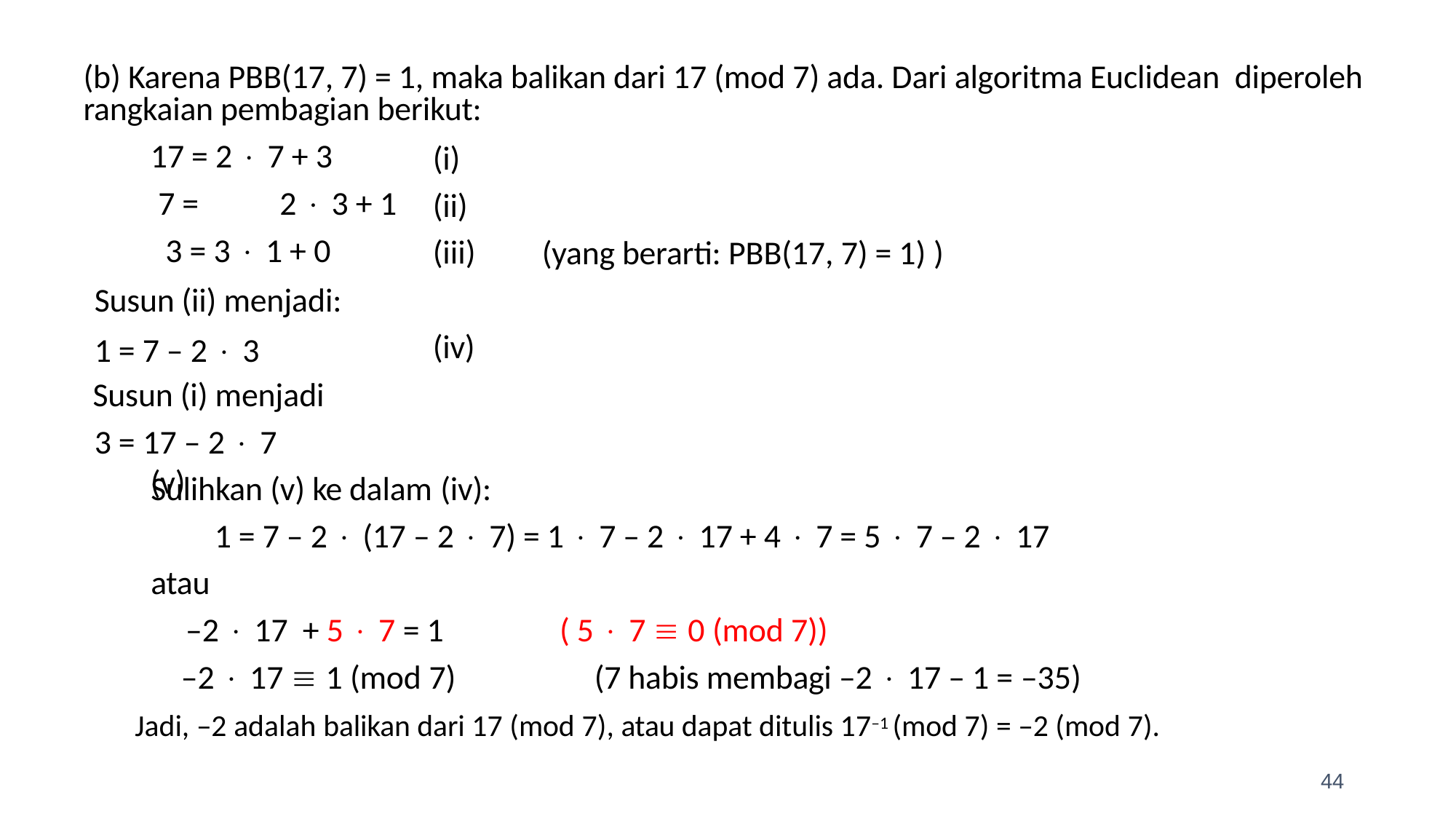

# (b) Karena PBB(17, 7) = 1, maka balikan dari 17 (mod 7) ada. Dari algoritma Euclidean  diperoleh	rangkaian pembagian berikut:
17 = 2 ⋅ 7 + 3
7 =	2 ⋅ 3 + 1
3 = 3 ⋅ 1 + 0
Susun (ii) menjadi:
1 = 7 – 2 ⋅ 3
Susun (i) menjadi
3 = 17 – 2 ⋅ 7	       (v)
(i)
(ii)
(iii)
(yang berarti: PBB(17, 7) = 1) )
(iv)
Sulihkan (v) ke dalam (iv):
1 = 7 – 2 ⋅ (17 – 2 ⋅ 7) = 1 ⋅ 7 – 2 ⋅ 17 + 4 ⋅ 7 = 5 ⋅ 7 – 2 ⋅ 17
atau
–2 ⋅ 17  + 5 ⋅ 7 = 1	( 5 ⋅ 7 ≡ 0 (mod 7))
–2 ⋅ 17 ≡ 1 (mod 7)	(7 habis membagi –2 ⋅ 17 – 1 = –35)
Jadi, –2 adalah balikan dari 17 (mod 7), atau dapat ditulis 17–1 (mod 7) = –2 (mod 7).
44